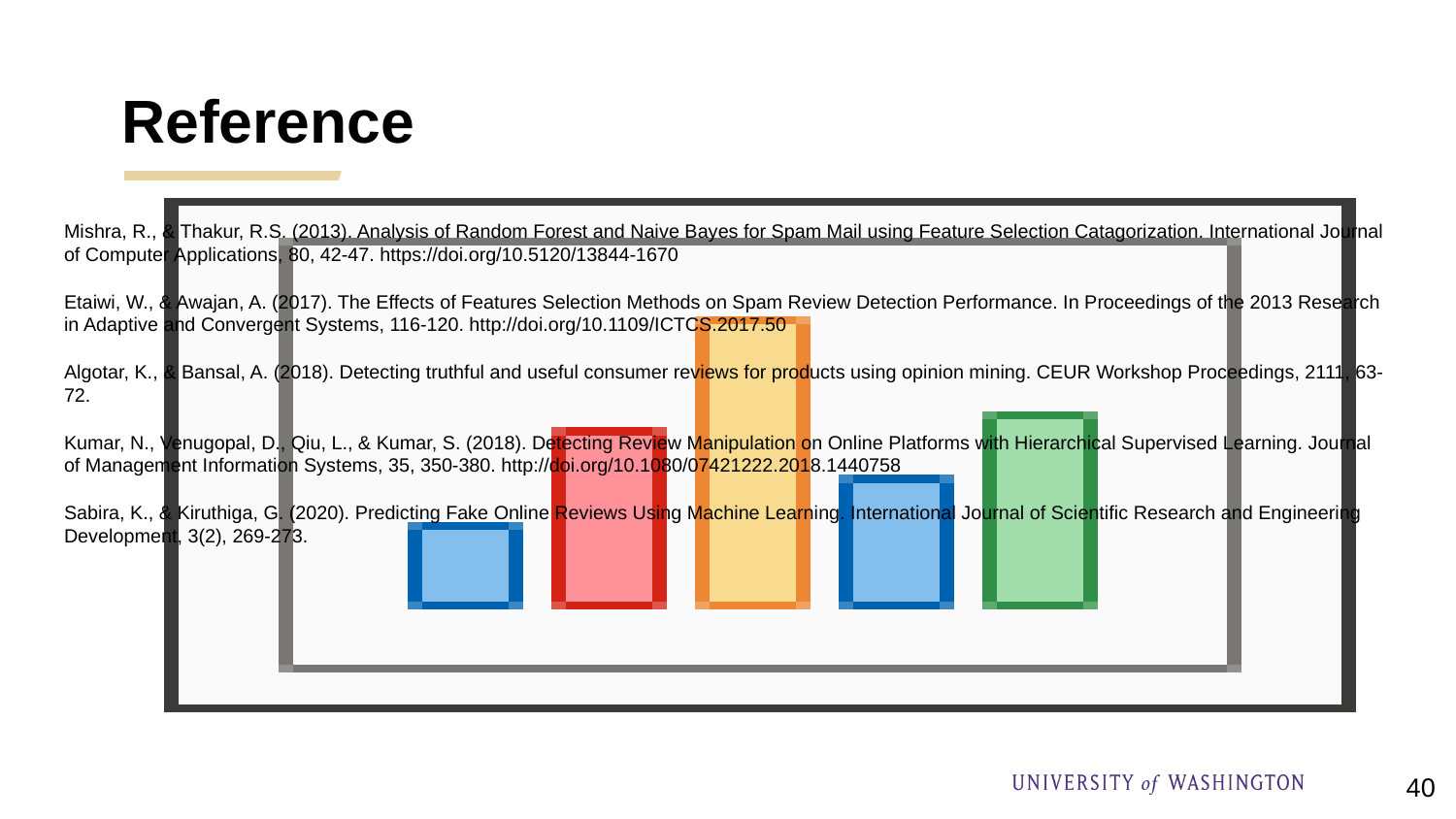

# Reference

Mishra, R., & Thakur, R.S. (2013). Analysis of Random Forest and Naive Bayes for Spam Mail using Feature Selection Catagorization. International Journal of Computer Applications, 80, 42-47. https://doi.org/10.5120/13844-1670
Etaiwi, W., & Awajan, A. (2017). The Effects of Features Selection Methods on Spam Review Detection Performance. In Proceedings of the 2013 Research in Adaptive and Convergent Systems, 116-120. http://doi.org/10.1109/ICTCS.2017.50
Algotar, K., & Bansal, A. (2018). Detecting truthful and useful consumer reviews for products using opinion mining. CEUR Workshop Proceedings, 2111, 63-72.
Kumar, N., Venugopal, D., Qiu, L., & Kumar, S. (2018). Detecting Review Manipulation on Online Platforms with Hierarchical Supervised Learning. Journal of Management Information Systems, 35, 350-380. http://doi.org/10.1080/07421222.2018.1440758
Sabira, K., & Kiruthiga, G. (2020). Predicting Fake Online Reviews Using Machine Learning. International Journal of Scientific Research and Engineering Development, 3(2), 269-273.

40